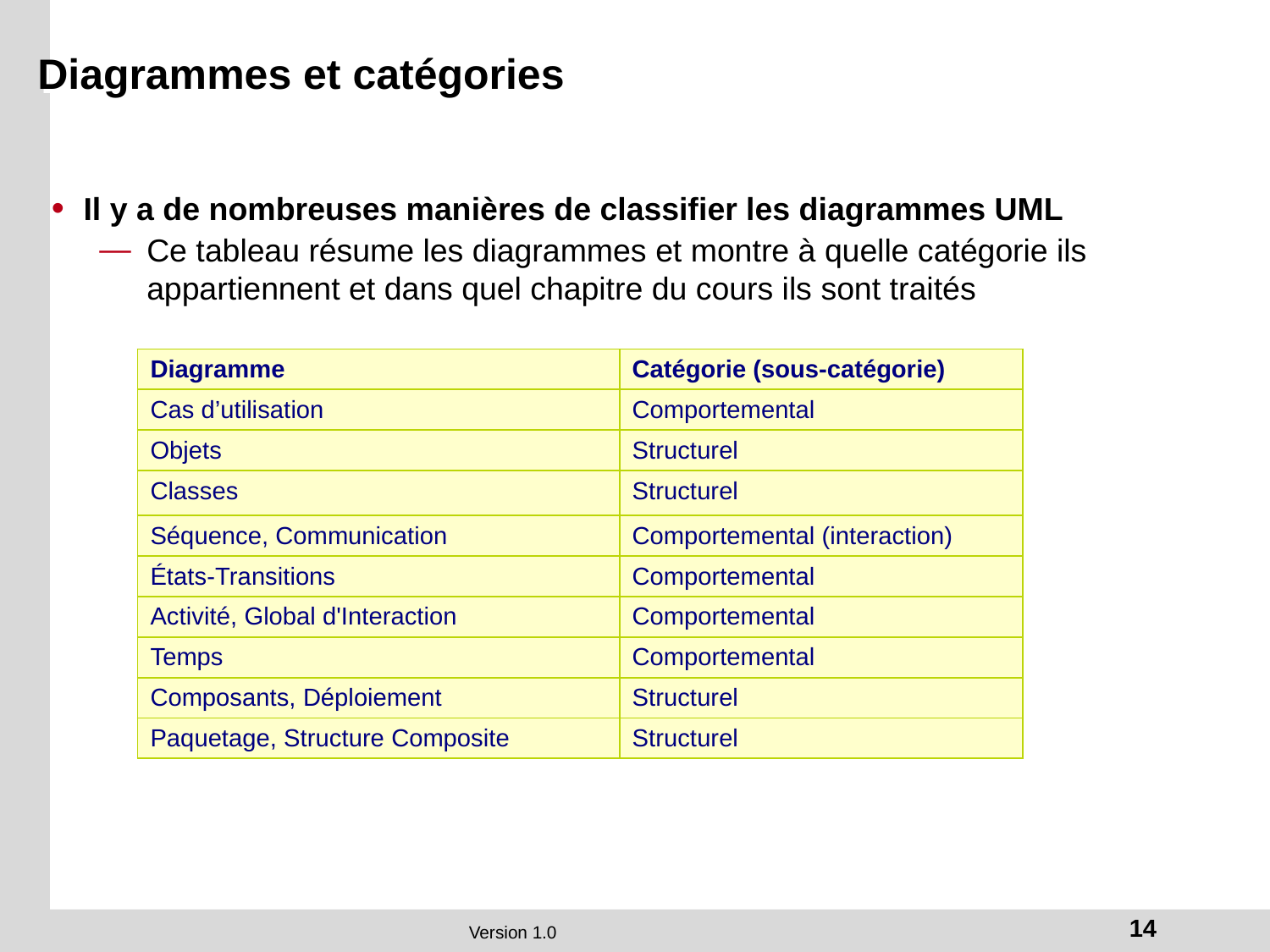

# Diagrammes et catégories
Il y a de nombreuses manières de classifier les diagrammes UML
Ce tableau résume les diagrammes et montre à quelle catégorie ils appartiennent et dans quel chapitre du cours ils sont traités
| Diagramme | Catégorie (sous-catégorie) |
| --- | --- |
| Cas d’utilisation | Comportemental |
| Objets | Structurel |
| Classes | Structurel |
| Séquence, Communication | Comportemental (interaction) |
| États-Transitions | Comportemental |
| Activité, Global d'Interaction | Comportemental |
| Temps | Comportemental |
| Composants, Déploiement | Structurel |
| Paquetage, Structure Composite | Structurel |